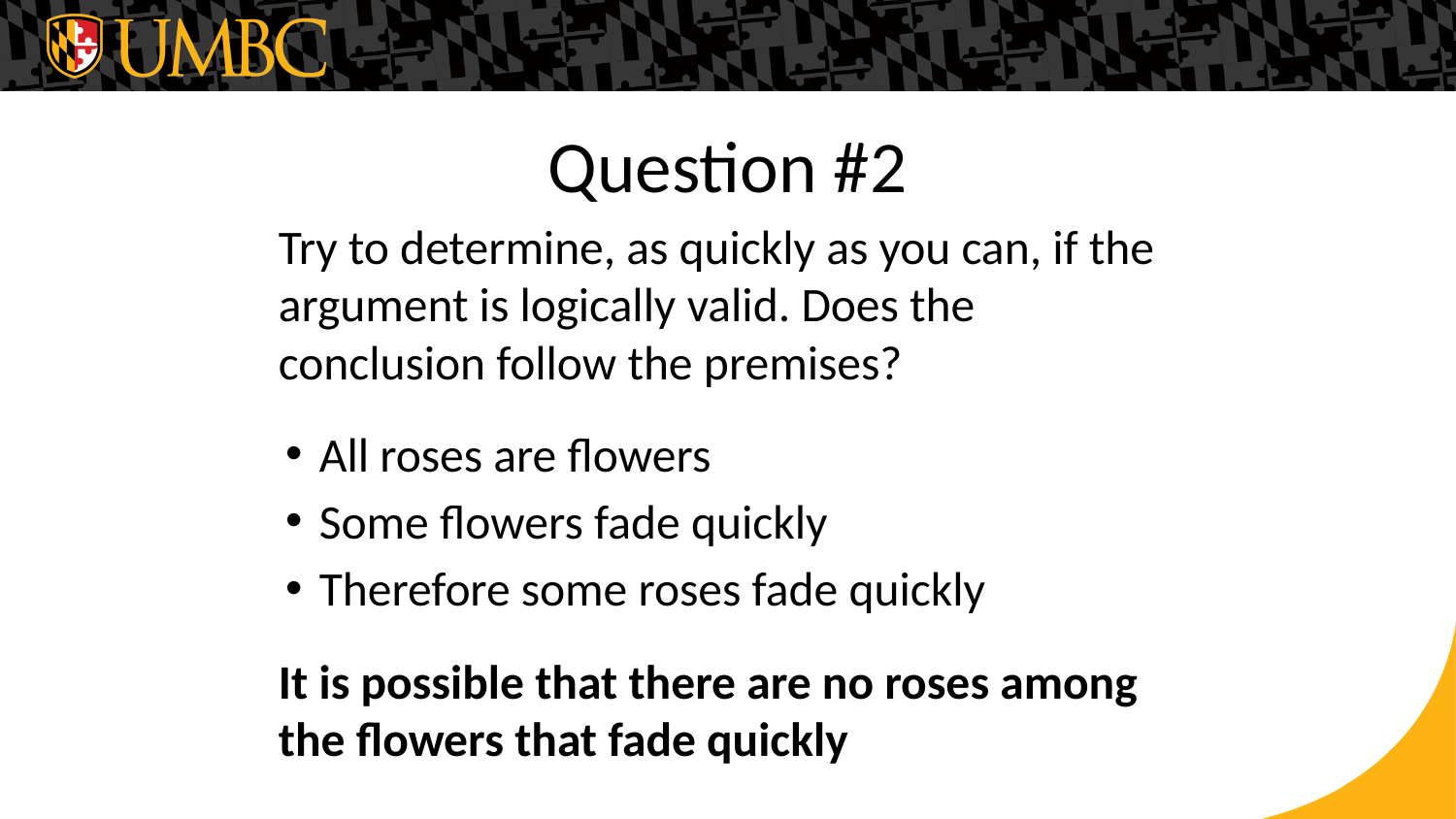

# Question #2
Try to determine, as quickly as you can, if the argument is logically valid. Does the conclusion follow the premises?

All roses are flowers
Some flowers fade quickly
Therefore some roses fade quickly

It is possible that there are no roses among the flowers that fade quickly